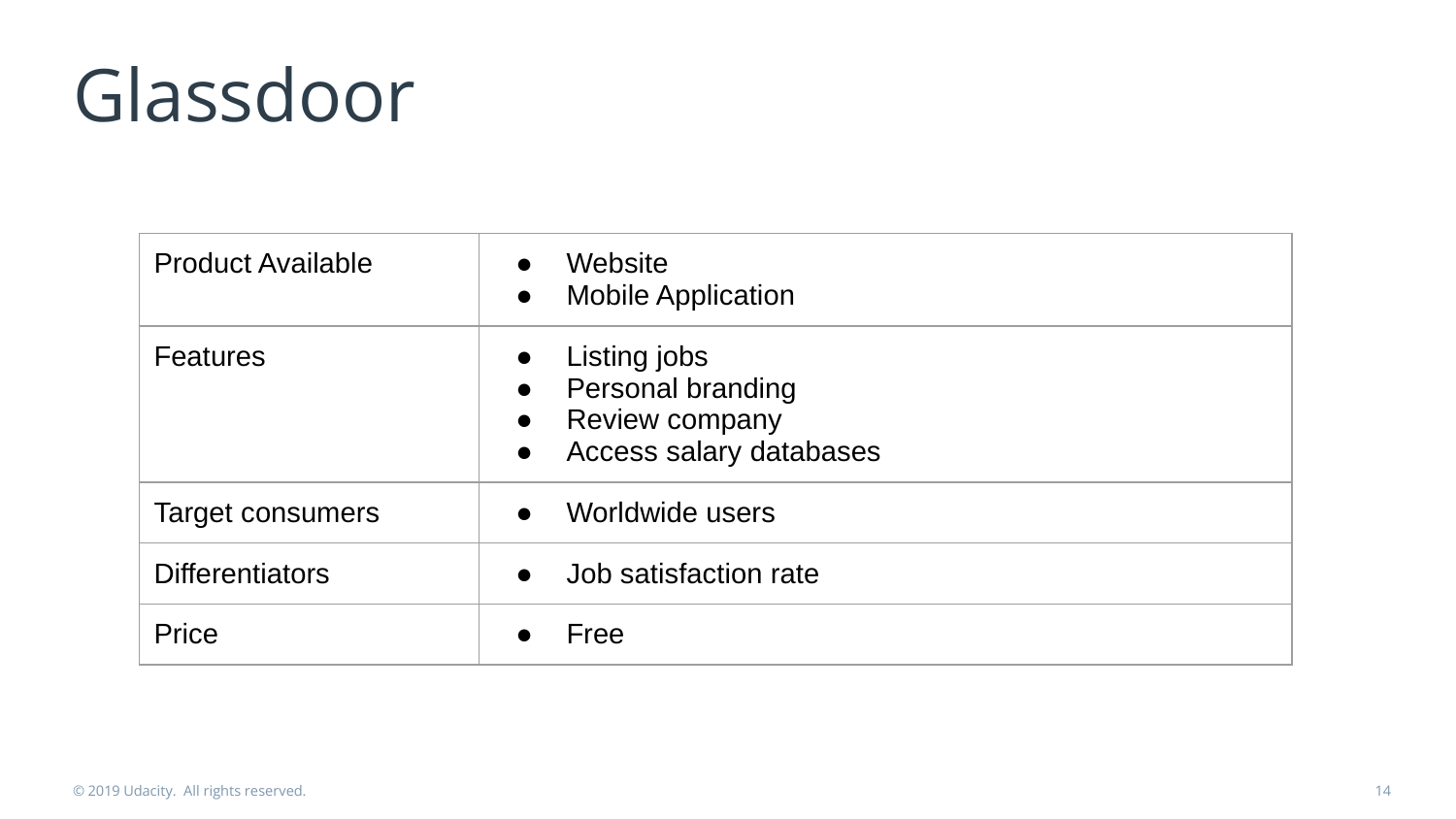

# Glassdoor
| Product Available | Website Mobile Application |
| --- | --- |
| Features | Listing jobs Personal branding Review company Access salary databases |
| Target consumers | Worldwide users |
| Differentiators | Job satisfaction rate |
| Price | Free |
© 2019 Udacity.  All rights reserved.
14